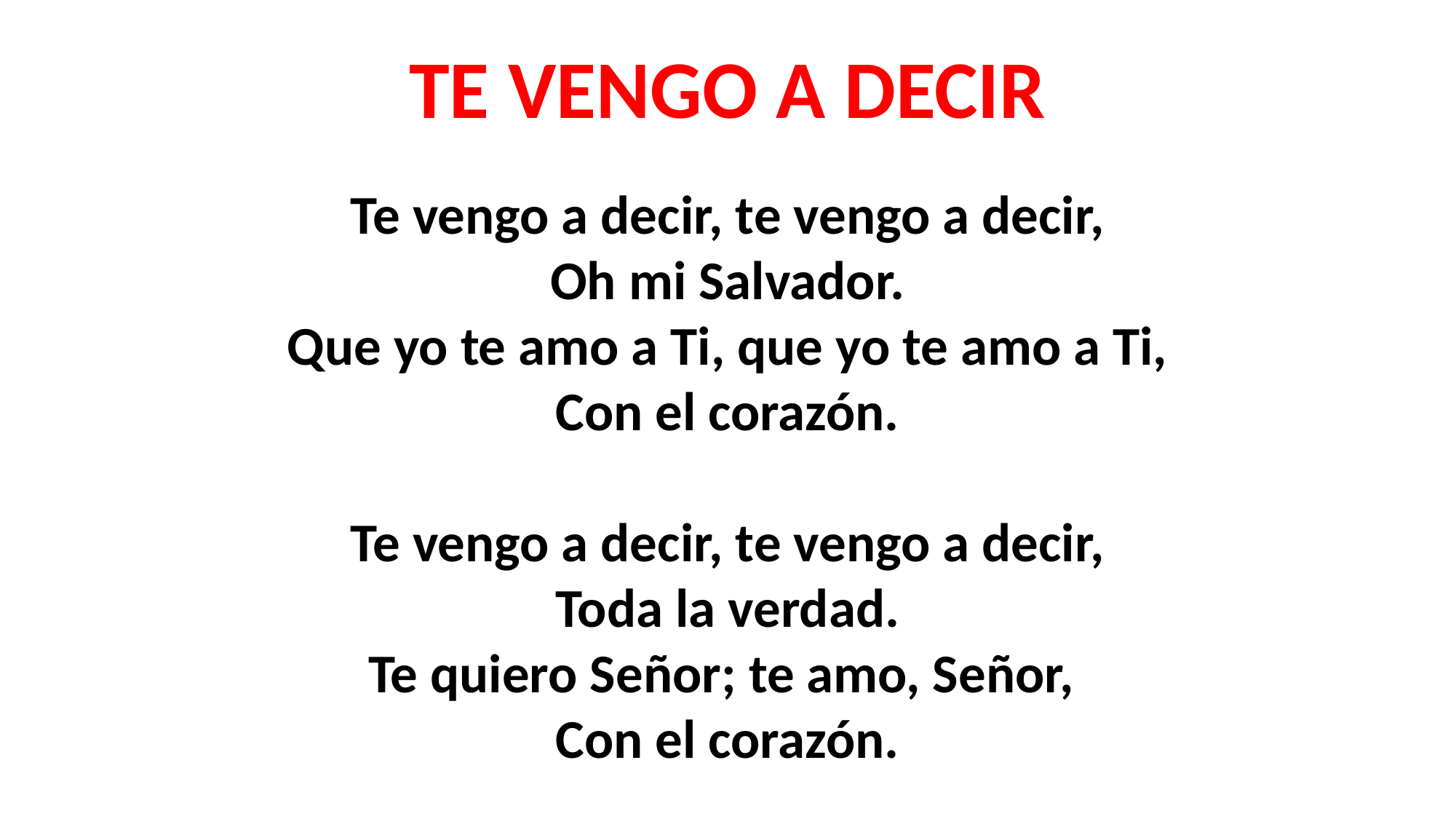

TE VENGO A DECIR
Te vengo a decir, te vengo a decir,
Oh mi Salvador.
Que yo te amo a Ti, que yo te amo a Ti,
Con el corazón.

Te vengo a decir, te vengo a decir,
Toda la verdad.
Te quiero Señor; te amo, Señor,
Con el corazón.